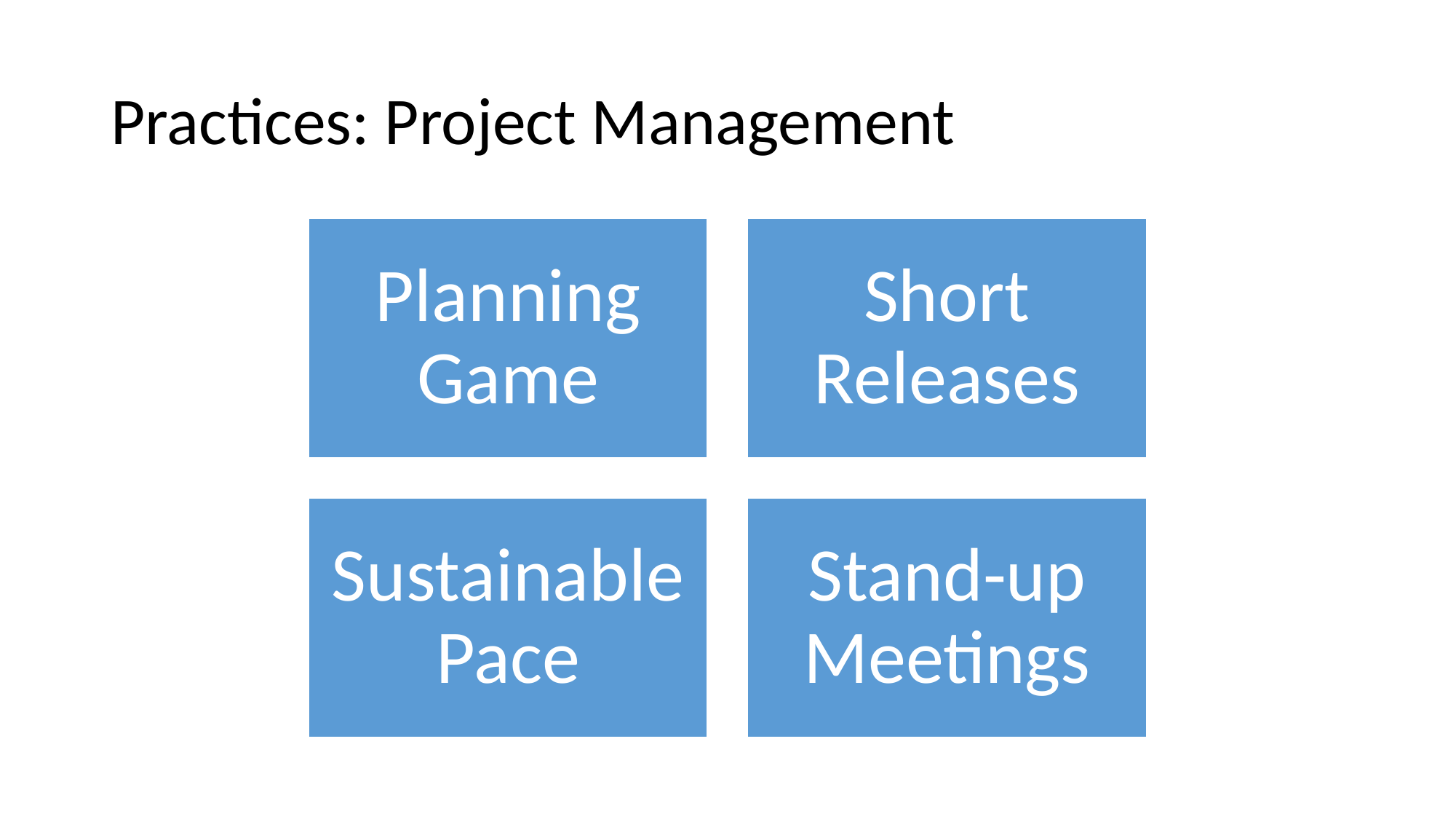

# Practices: Project Management
Planning Game
Short Releases
Sustainable Pace
Stand-up Meetings